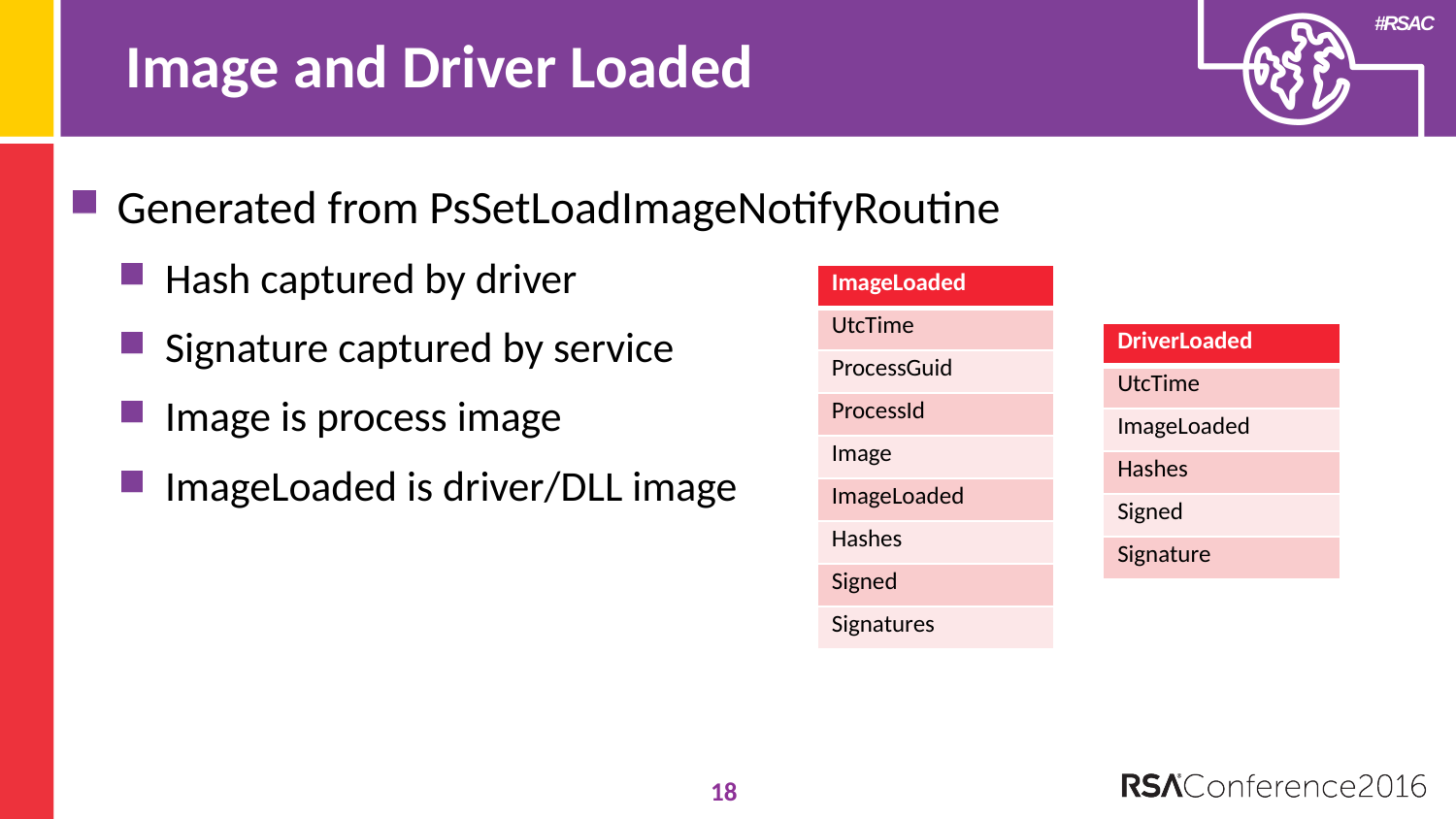

# Image and Driver Loaded
Generated from PsSetLoadImageNotifyRoutine
Hash captured by driver
Signature captured by service
Image is process image
ImageLoaded is driver/DLL image
| ImageLoaded |
| --- |
| UtcTime |
| ProcessGuid |
| ProcessId |
| Image |
| ImageLoaded |
| Hashes |
| Signed |
| Signatures |
| DriverLoaded |
| --- |
| UtcTime |
| ImageLoaded |
| Hashes |
| Signed |
| Signature |
18